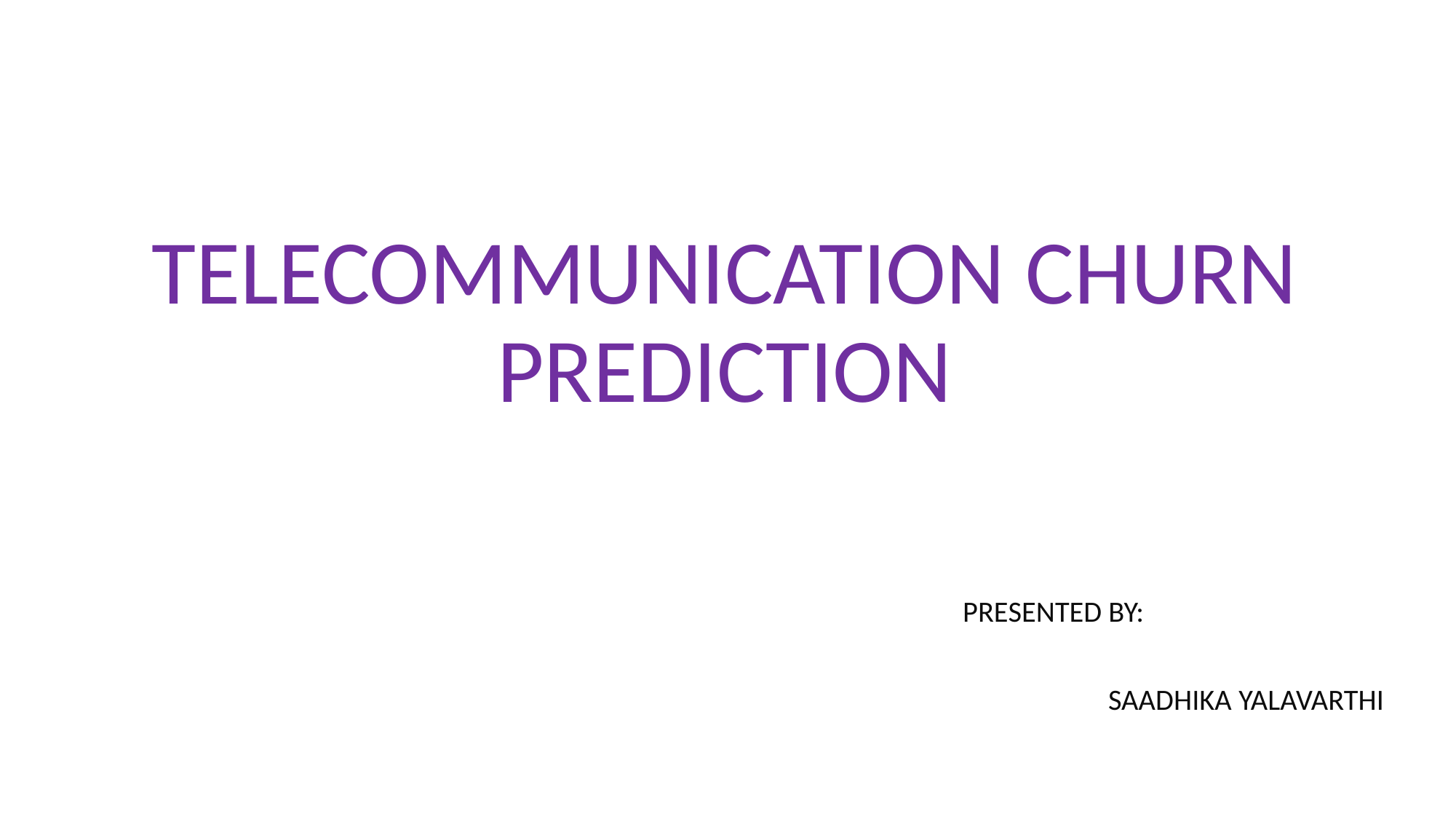

# TELECOMMUNICATION CHURN PREDICTION
PRESENTED BY:

SAADHIKA YALAVARTHI